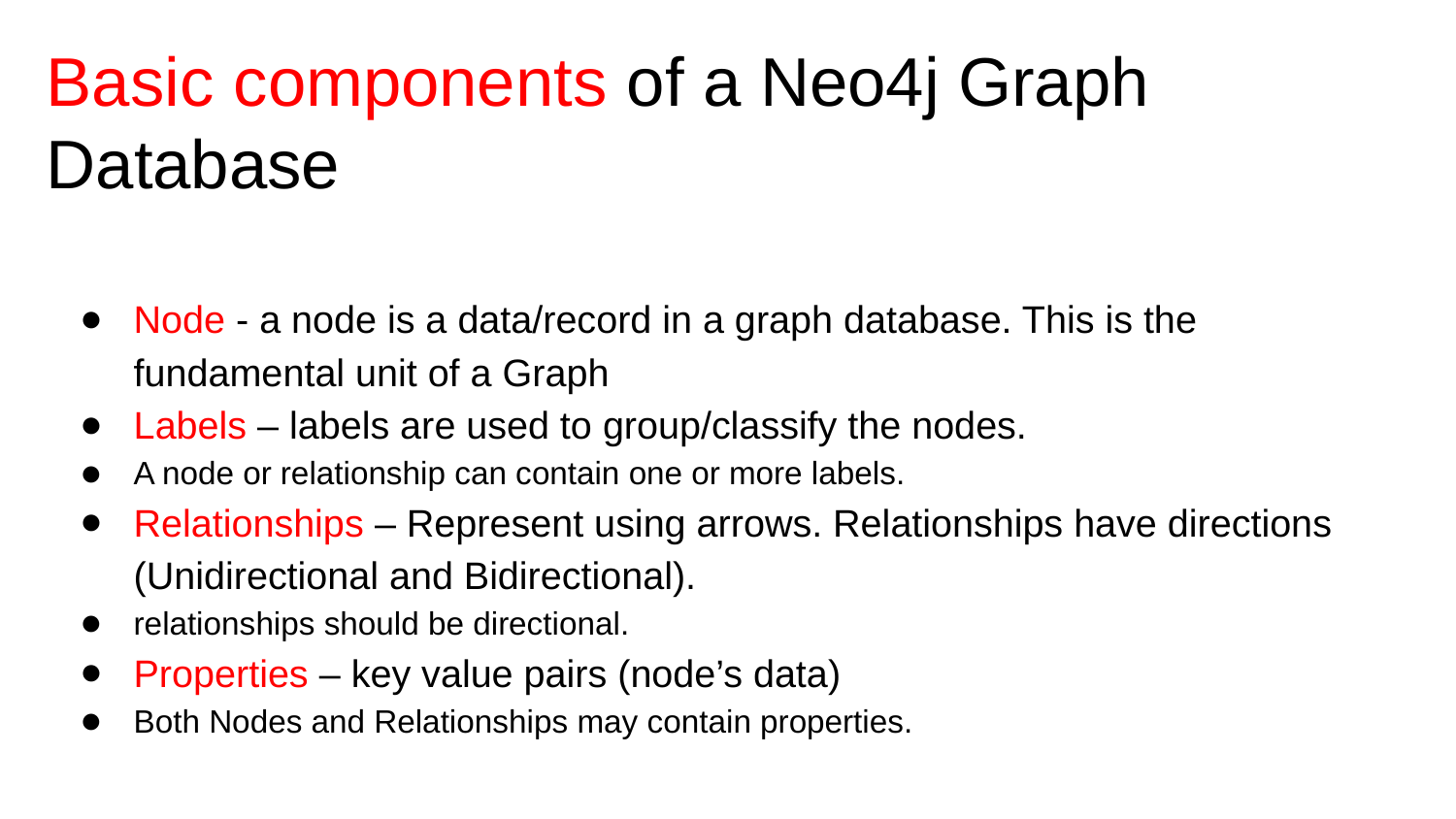

Basic components of a Neo4j Graph Database
Node - a node is a data/record in a graph database. This is the  fundamental unit of a Graph
Labels – labels are used to group/classify the nodes.
A node or relationship can contain one or more labels.
Relationships – Represent using arrows. Relationships have directions (Unidirectional and Bidirectional).
relationships should be directional.
Properties – key value pairs (node’s data)
Both Nodes and Relationships may contain properties.